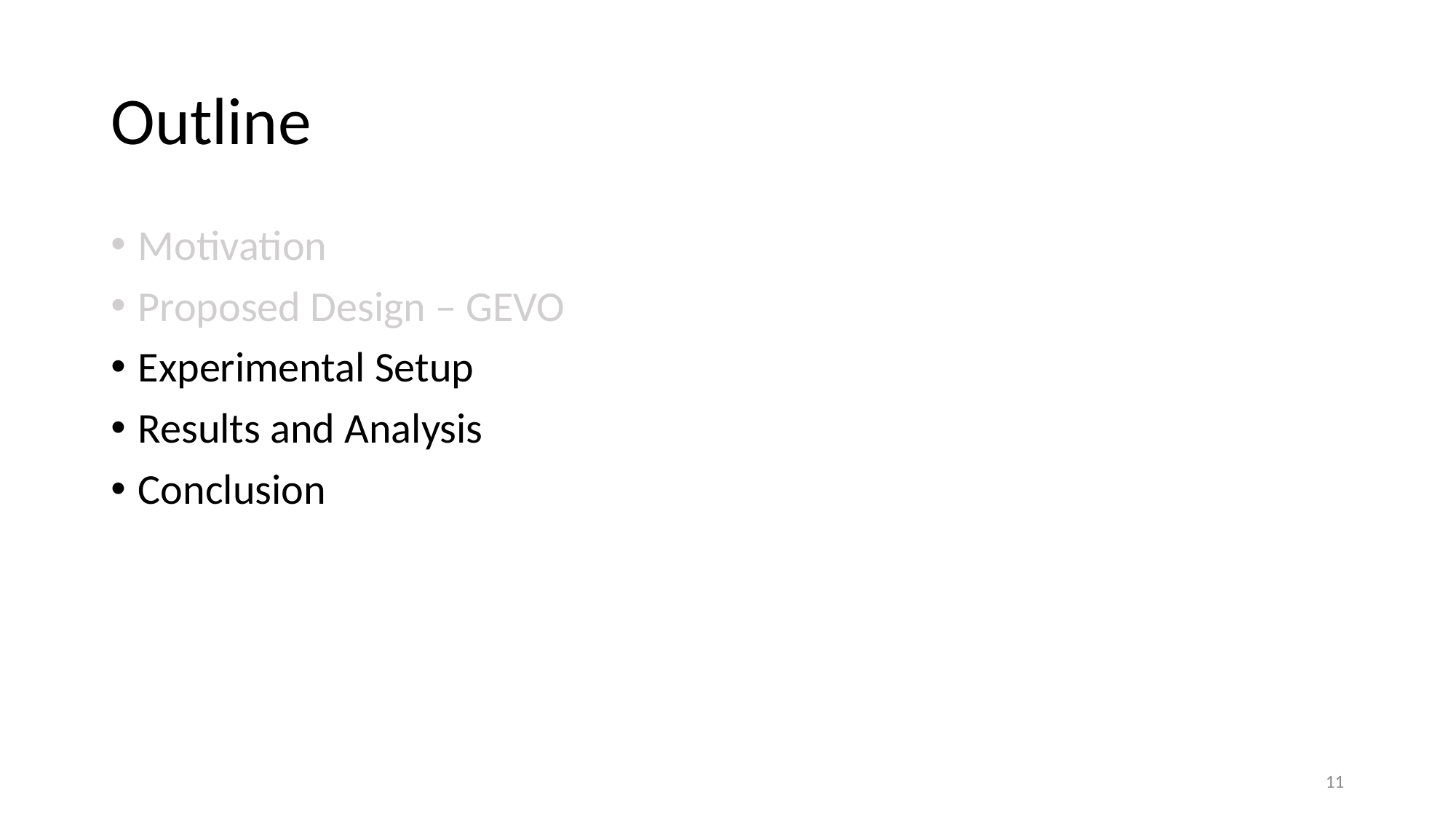

# Outline
Motivation
Proposed Design – GEVO
Experimental Setup
Results and Analysis
Conclusion

11